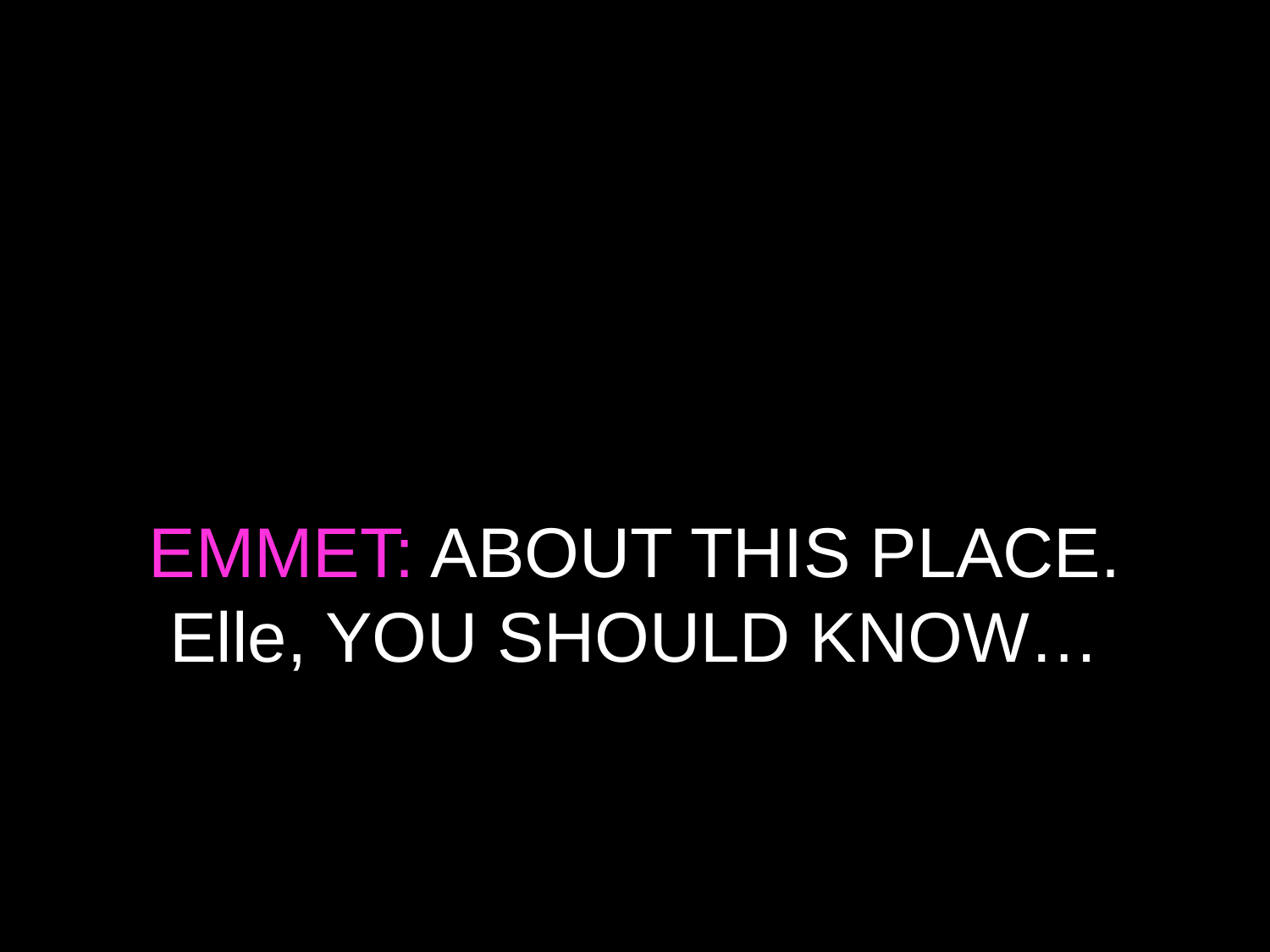

# EMMET: ABOUT THIS PLACE. Elle, YOU SHOULD KNOW…